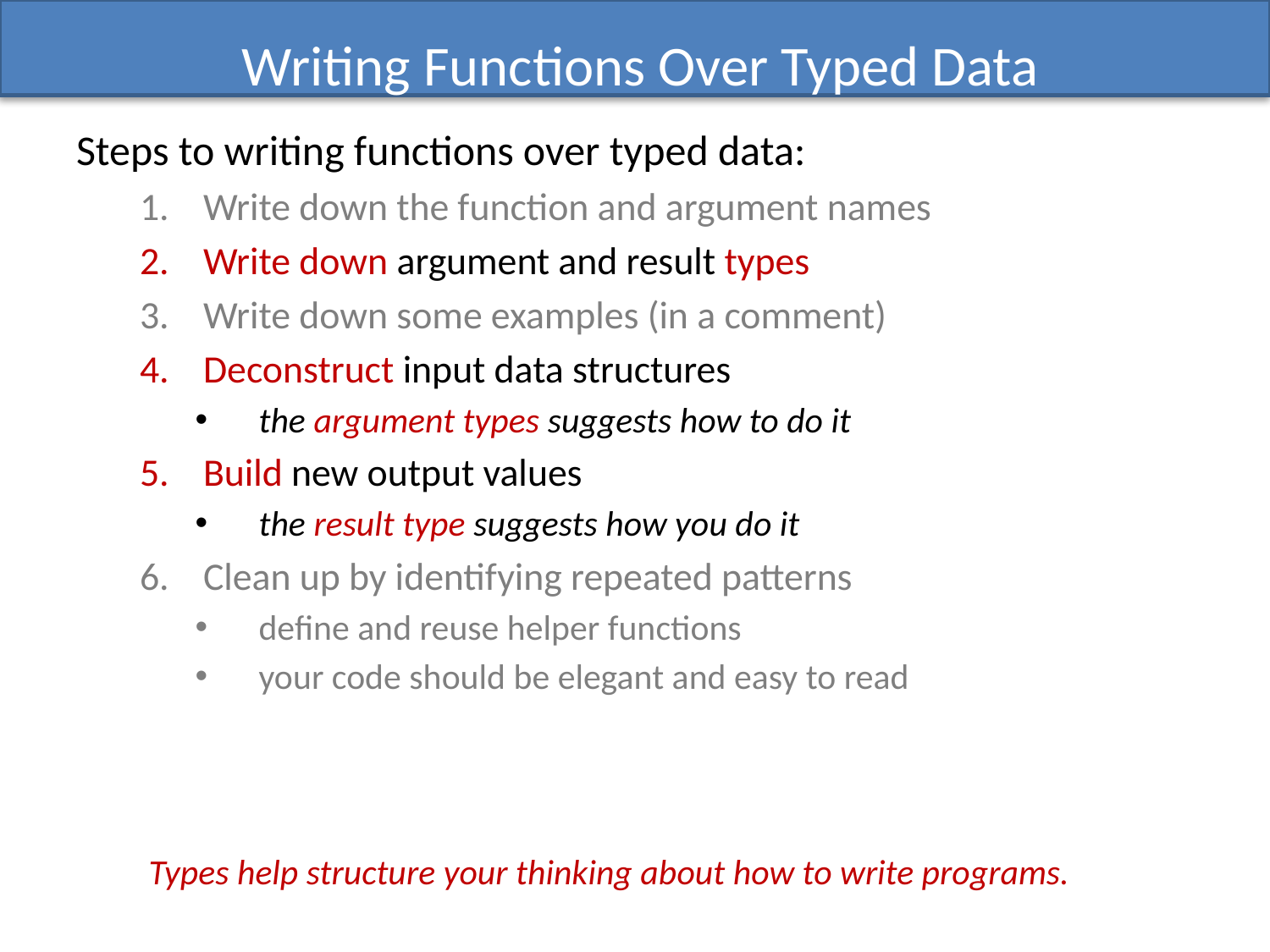

# Writing Functions Over Typed Data
Steps to writing functions over typed data:
Write down the function and argument names
Write down argument and result types
Write down some examples (in a comment)
Deconstruct input data structures
the argument types suggests how to do it
Build new output values
the result type suggests how you do it
Clean up by identifying repeated patterns
define and reuse helper functions
your code should be elegant and easy to read
Types help structure your thinking about how to write programs.